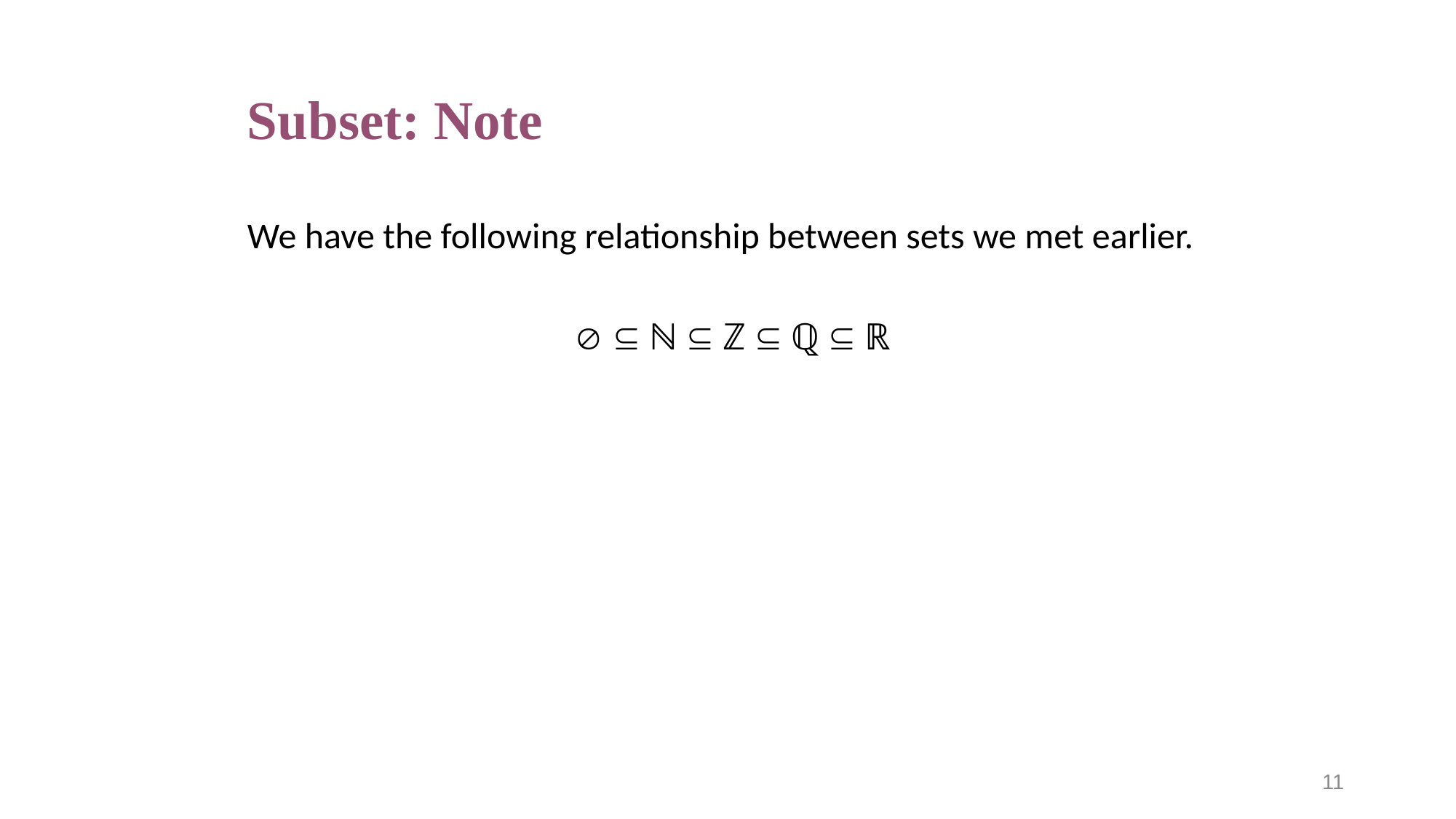

# Subset: Note
We have the following relationship between sets we met earlier.

			∅ ⊆ ℕ ⊆ ℤ ⊆ ℚ ⊆ ℝ
11